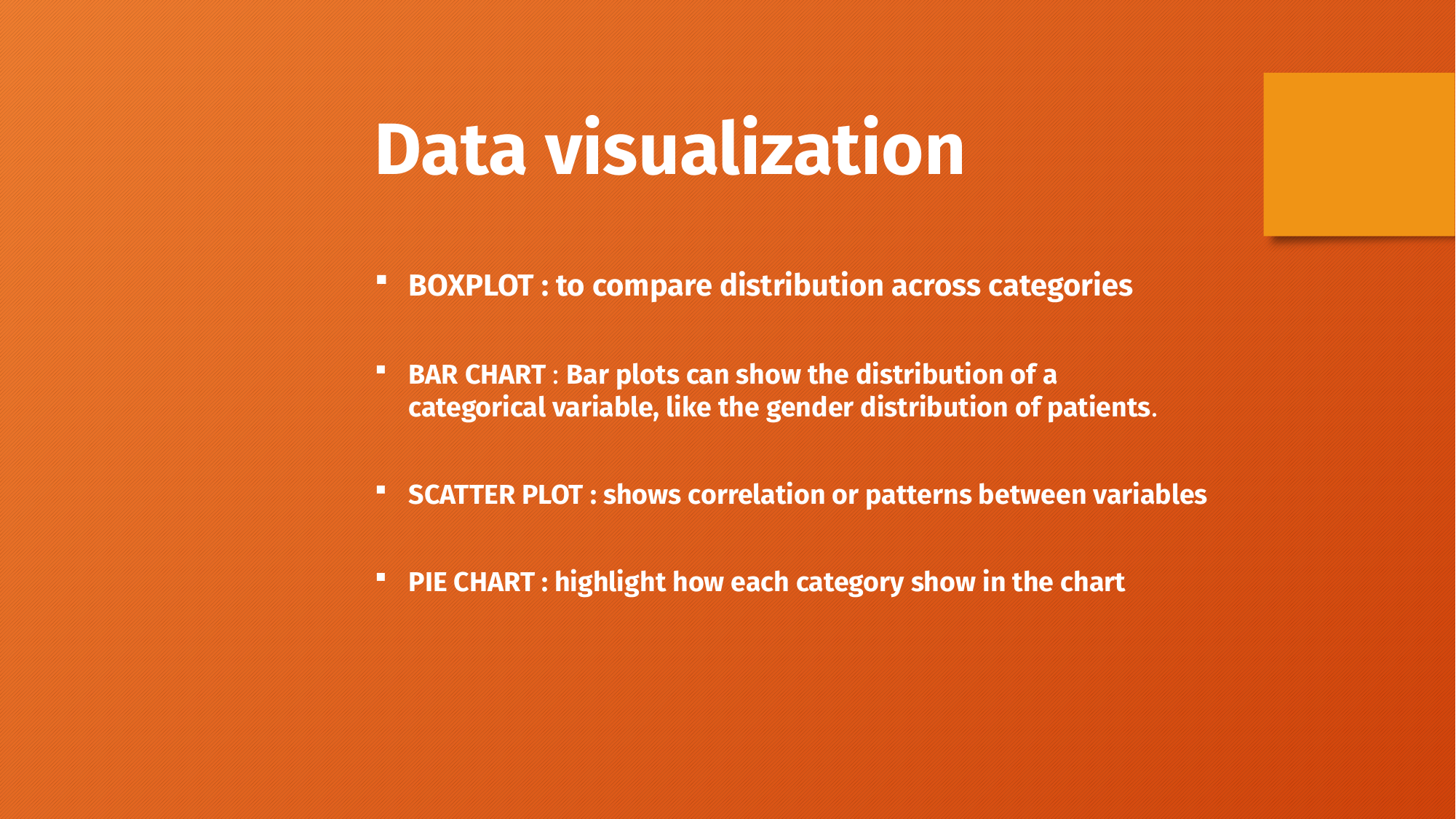

Data visualization
BOXPLOT : to compare distribution across categories
BAR CHART : Bar plots can show the distribution of a categorical variable, like the gender distribution of patients.
SCATTER PLOT : shows correlation or patterns between variables
PIE CHART : highlight how each category show in the chart